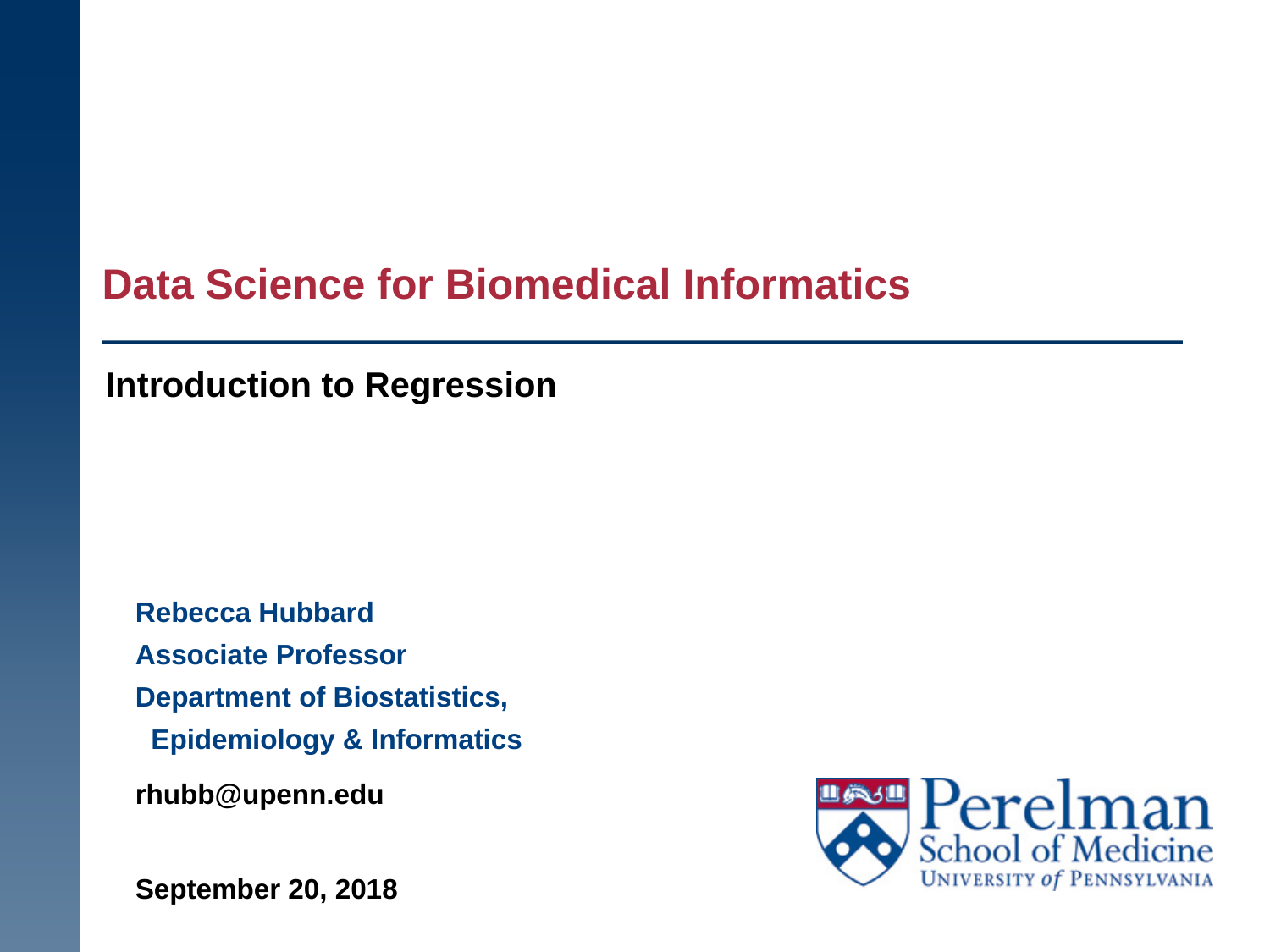

# Data Science for Biomedical Informatics
Introduction to Regression
Rebecca Hubbard
Associate Professor
Department of Biostatistics,
  Epidemiology & Informatics
rhubb@upenn.edu
September 20, 2018